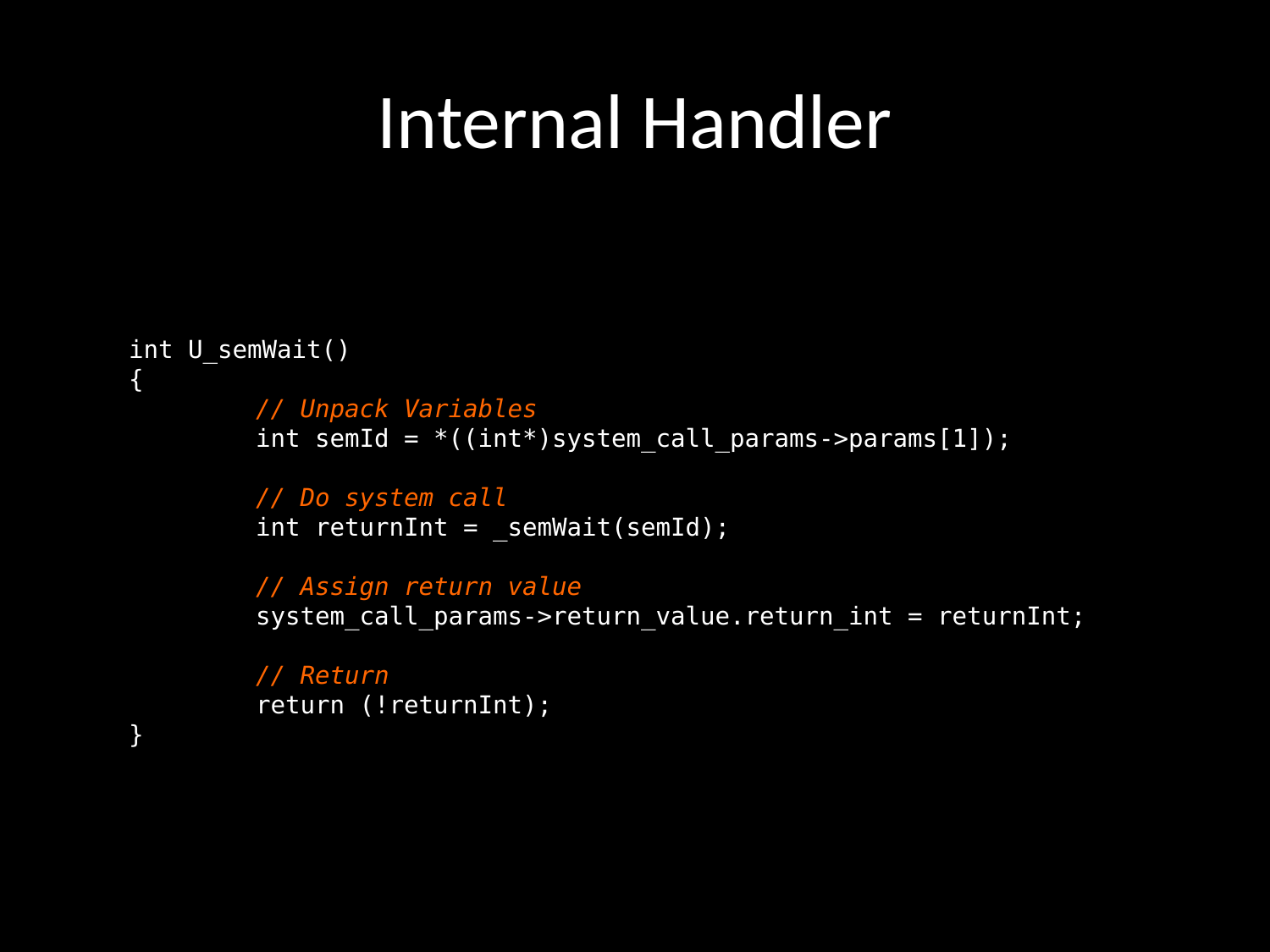

# Internal Handler
int U_semWait()
{
	// Unpack Variables
	int semId = *((int*)system_call_params->params[1]);

	// Do system call
	int returnInt = _semWait(semId);

	// Assign return value
	system_call_params->return_value.return_int = returnInt;

	// Return
	return (!returnInt);
}